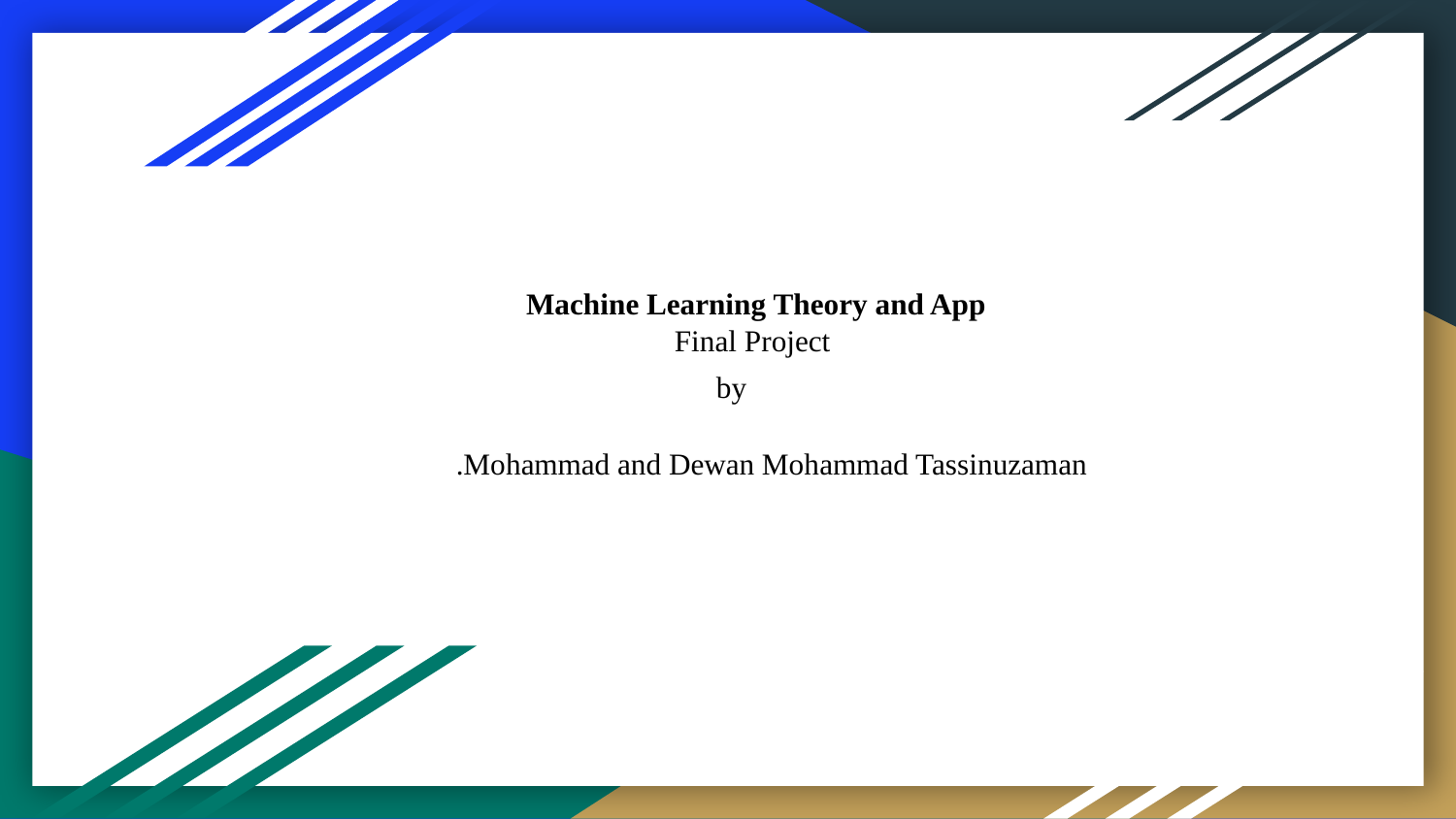

# Machine Learning Theory and App
Final Project

by
.Mohammad and Dewan Mohammad Tassinuzaman